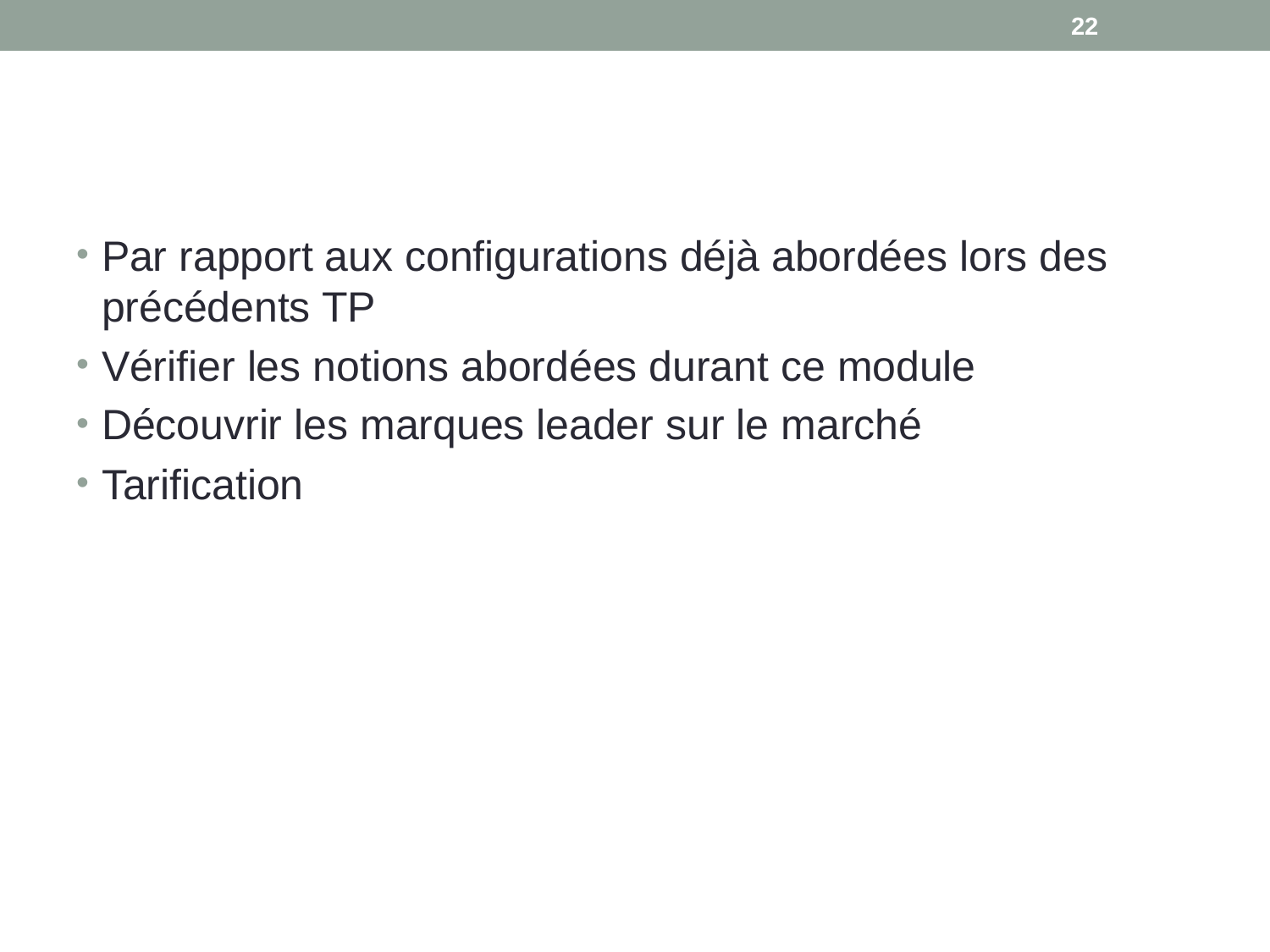

22
#
Par rapport aux configurations déjà abordées lors des précédents TP
Vérifier les notions abordées durant ce module
Découvrir les marques leader sur le marché
Tarification